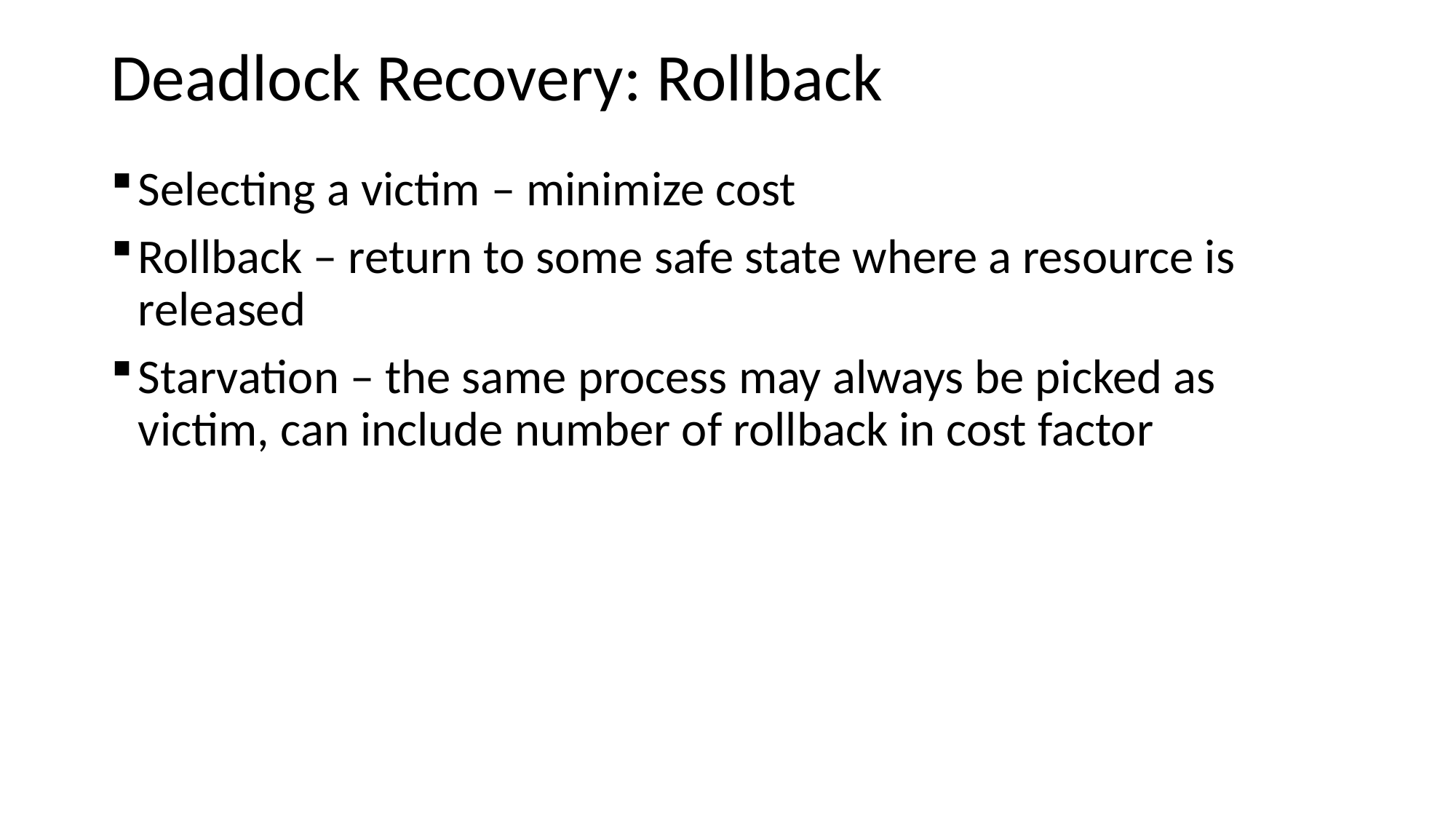

# Deadlock Recovery: Rollback
Selecting a victim – minimize cost
Rollback – return to some safe state where a resource is released
Starvation – the same process may always be picked as victim, can include number of rollback in cost factor